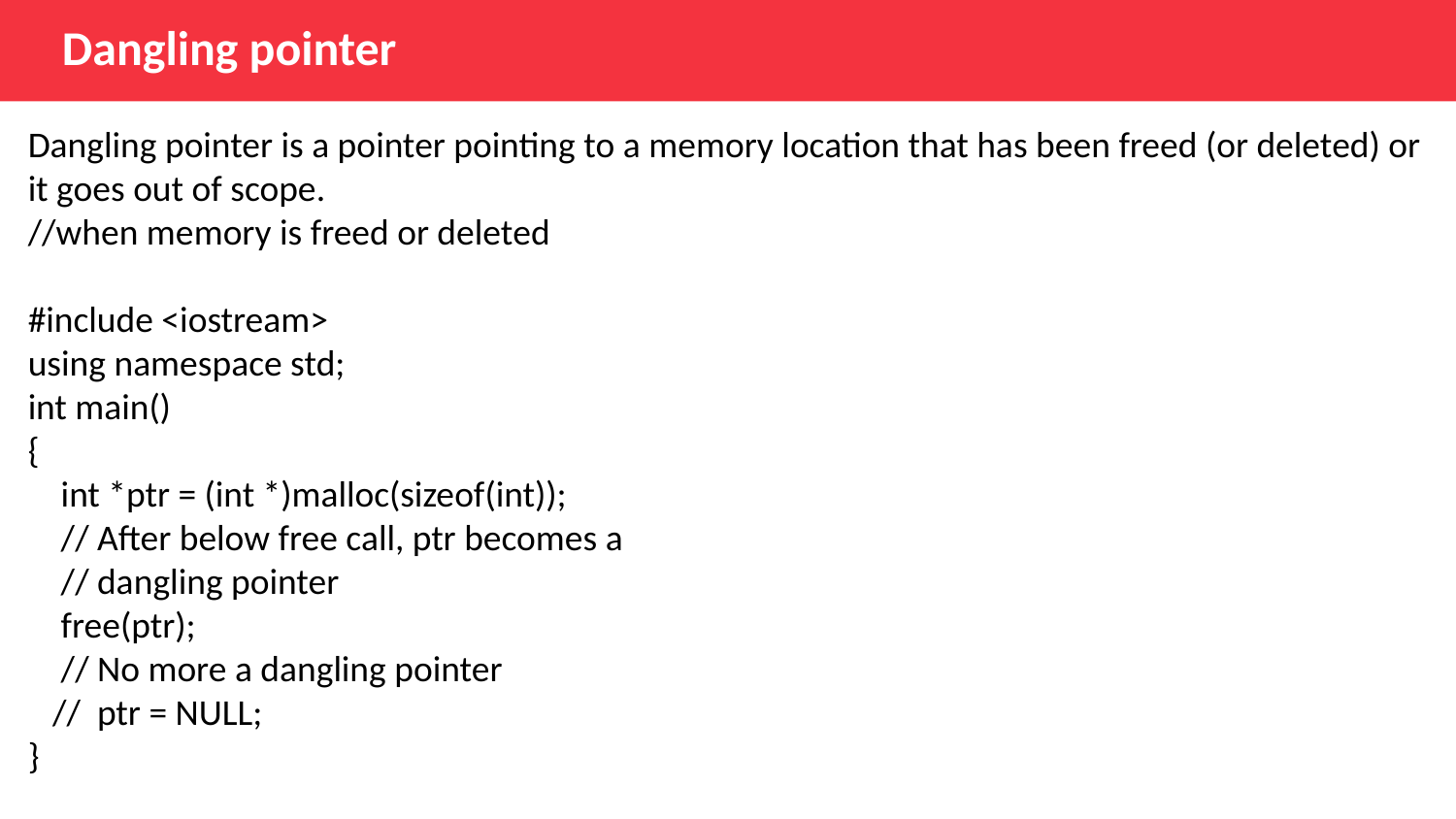

Dangling pointer
Dangling pointer is a pointer pointing to a memory location that has been freed (or deleted) or it goes out of scope.
//when memory is freed or deleted

#include <iostream>
using namespace std;
int main()
{
    int *ptr = (int *)malloc(sizeof(int));
    // After below free call, ptr becomes a
    // dangling pointer
    free(ptr);
    // No more a dangling pointer
   //  ptr = NULL;
}